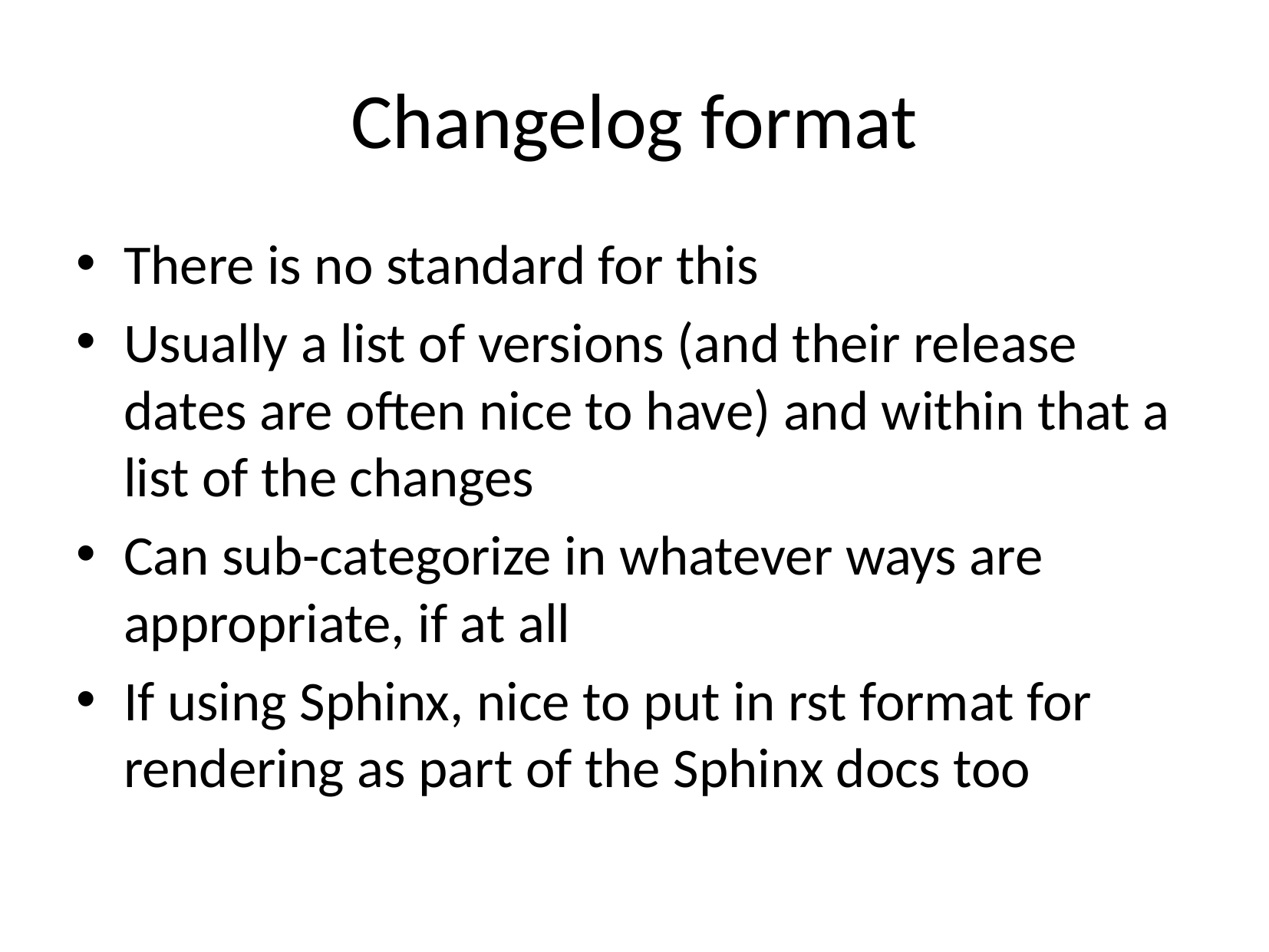

# Changelog format
There is no standard for this
Usually a list of versions (and their release dates are often nice to have) and within that a list of the changes
Can sub-categorize in whatever ways are appropriate, if at all
If using Sphinx, nice to put in rst format for rendering as part of the Sphinx docs too